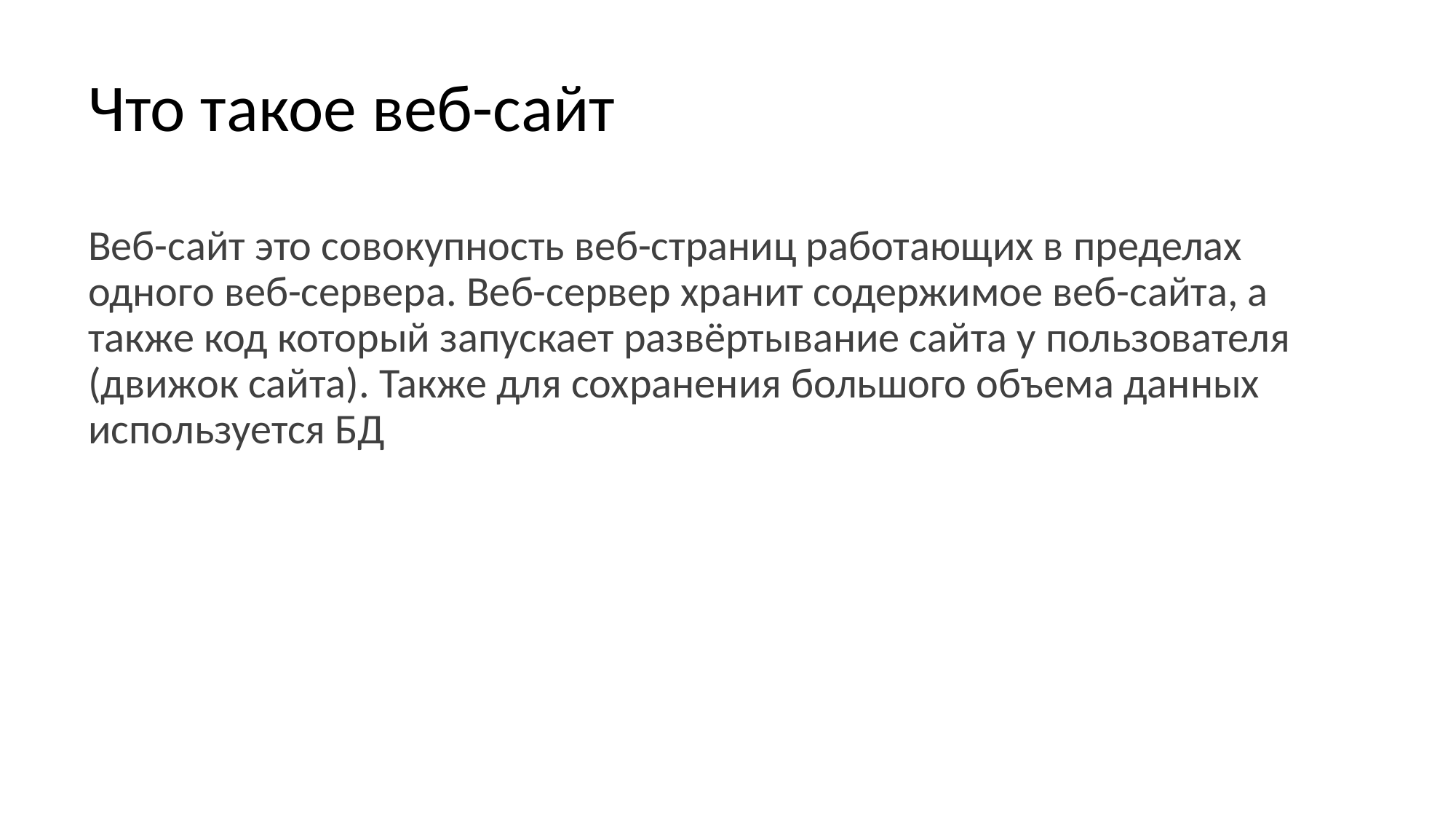

# Что такое веб-сайт
Веб-сайт это совокупность веб-страниц работающих в пределах одного веб-сервера. Веб-сервер хранит содержимое веб-сайта, а также код который запускает развёртывание сайта у пользователя (движок сайта). Также для сохранения большого объема данных используется БД